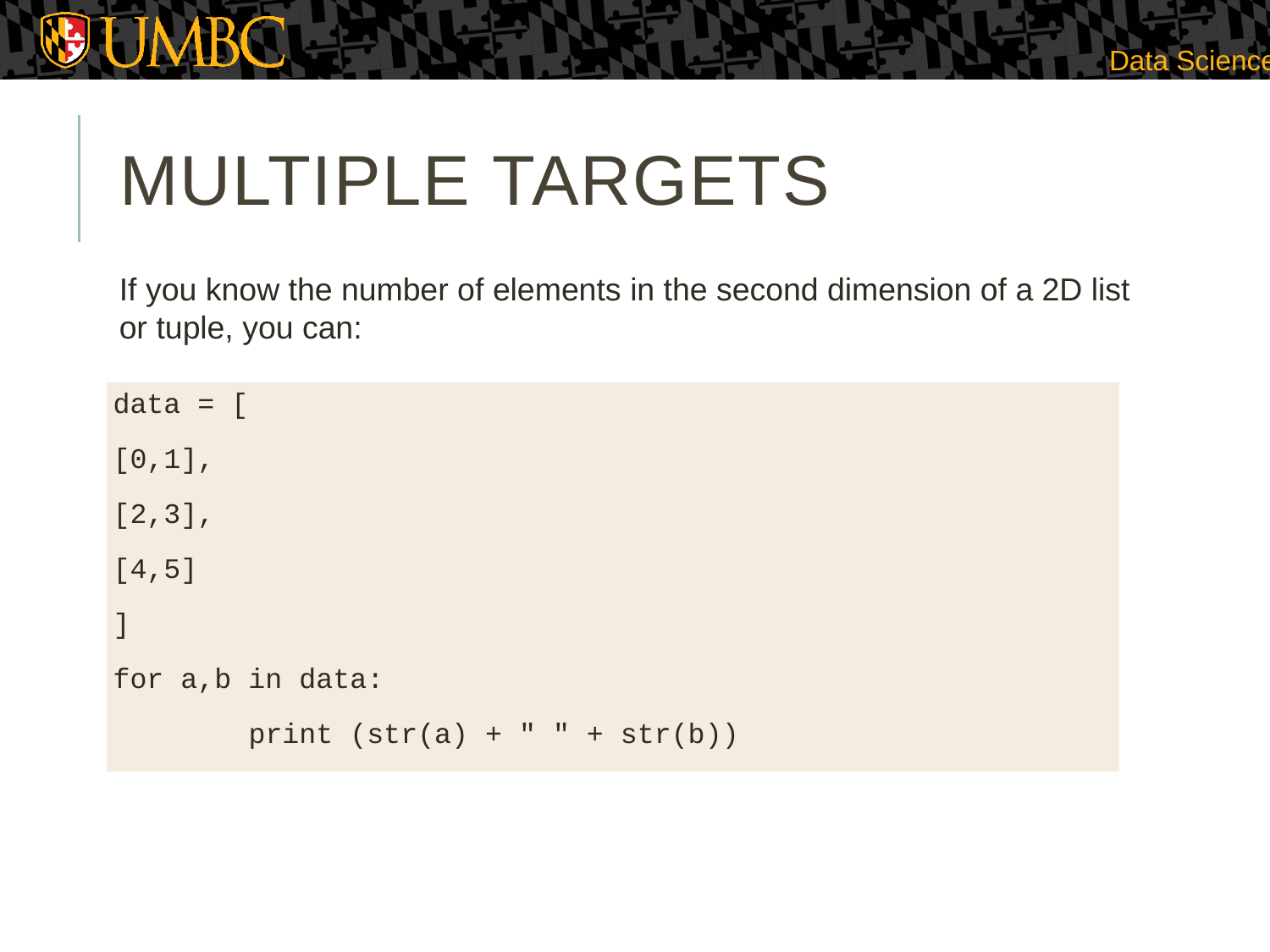

# Multiple targets
If you know the number of elements in the second dimension of a 2D list or tuple, you can:
data = [
[0,1],
[2,3],
[4,5]
]
for a,b in data:
        print (str(a) + " " + str(b))